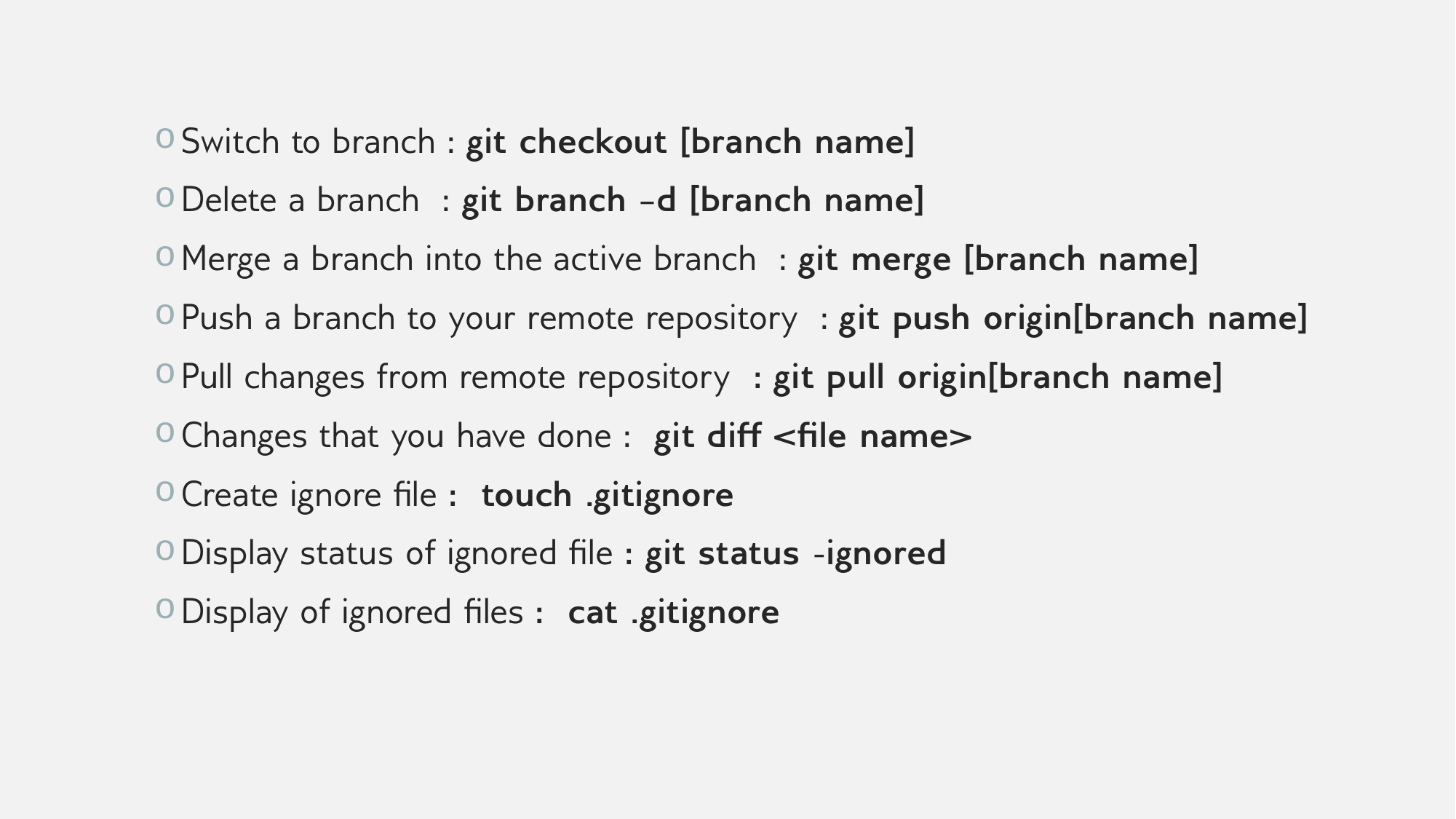

Switch to branch : git checkout [branch name]
Delete a branch  : git branch –d [branch name]
Merge a branch into the active branch  : git merge [branch name]
Push a branch to your remote repository  : git push origin[branch name]
Pull changes from remote repository  : git pull origin[branch name]
Changes that you have done :  git diff <file name>
Create ignore file :  touch .gitignore
Display status of ignored file : git status -ignored
Display of ignored files :  cat .gitignore